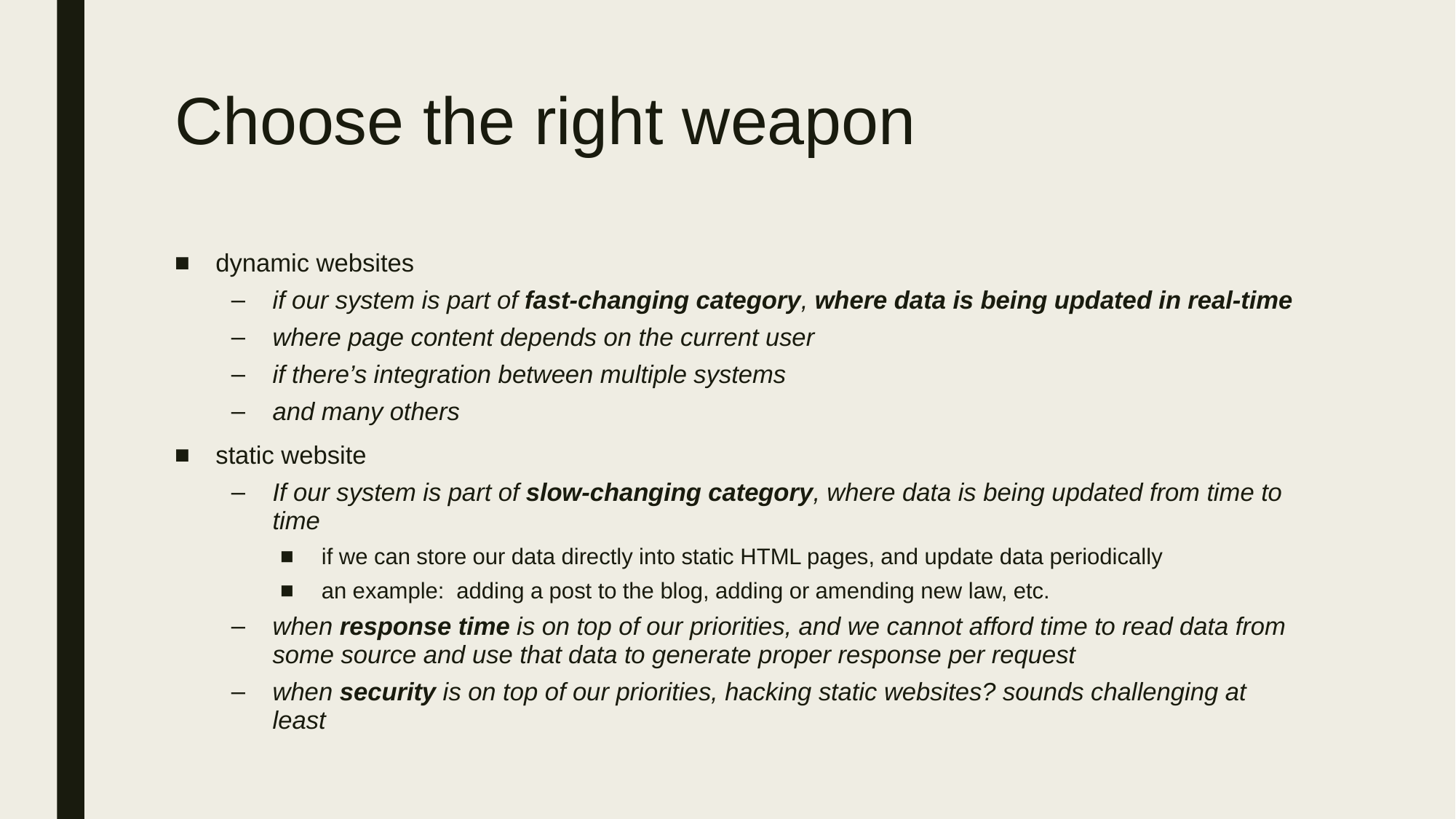

# Choose the right weapon
dynamic websites
if our system is part of fast-changing category, where data is being updated in real-time
where page content depends on the current user
if there’s integration between multiple systems
and many others
static website
If our system is part of slow-changing category, where data is being updated from time to time
if we can store our data directly into static HTML pages, and update data periodically
an example:  adding a post to the blog, adding or amending new law, etc.
when response time is on top of our priorities, and we cannot afford time to read data from some source and use that data to generate proper response per request
when security is on top of our priorities, hacking static websites? sounds challenging at least